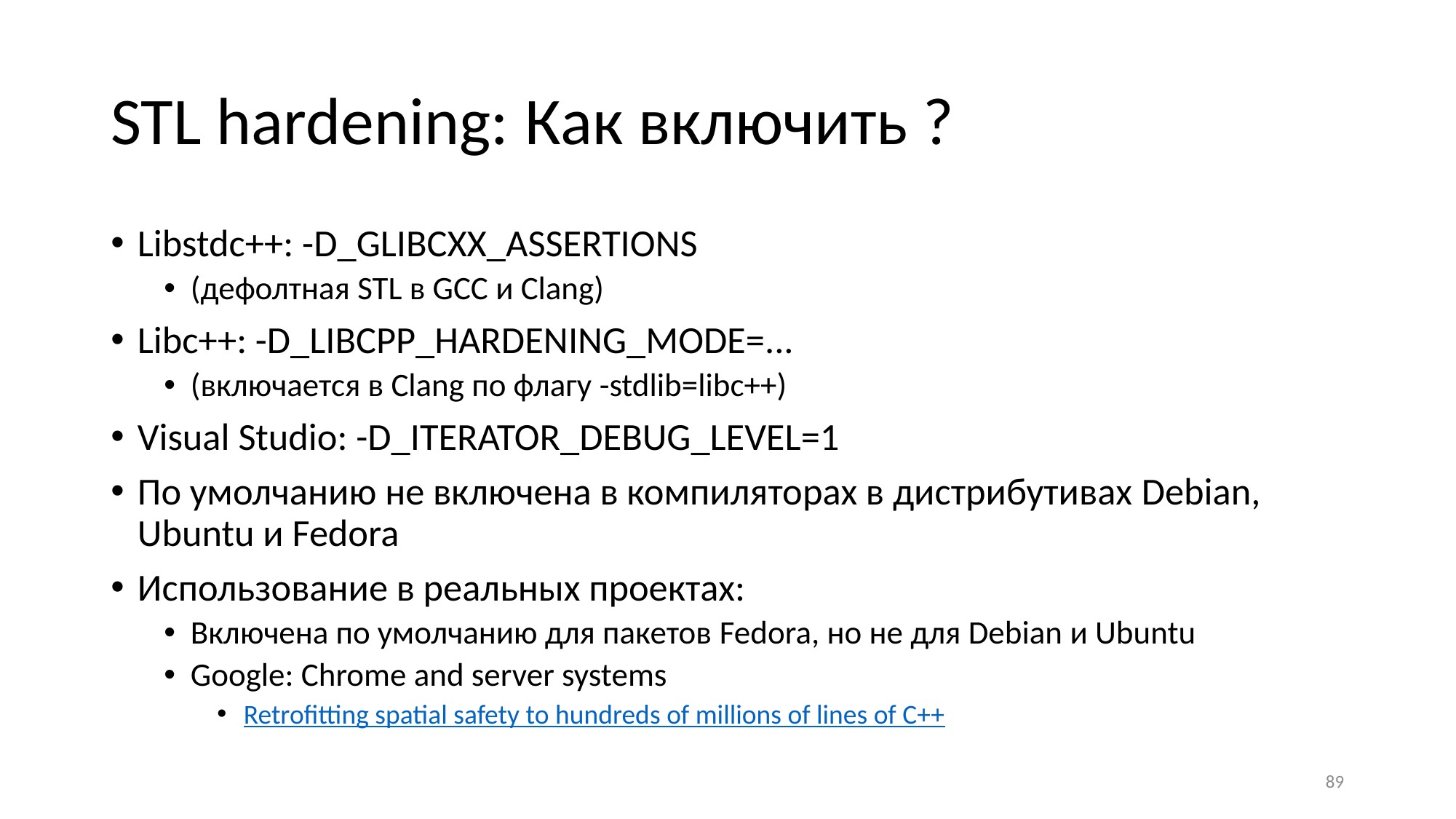

# STL hardening: Как включить ?
Libstdc++: -D_GLIBCXX_ASSERTIONS
(дефолтная STL в GCC и Clang)
Libc++: -D_LIBCPP_HARDENING_MODE=...
(включается в Clang по флагу -stdlib=libc++)
Visual Studio: -D_ITERATOR_DEBUG_LEVEL=1
По умолчанию не включена в компиляторах в дистрибутивах Debian, Ubuntu и Fedora
Использование в реальных проектах:
Включена по умолчанию для пакетов Fedora, но не для Debian и Ubuntu
Google: Chrome and server systems
Retrofitting spatial safety to hundreds of millions of lines of C++
89